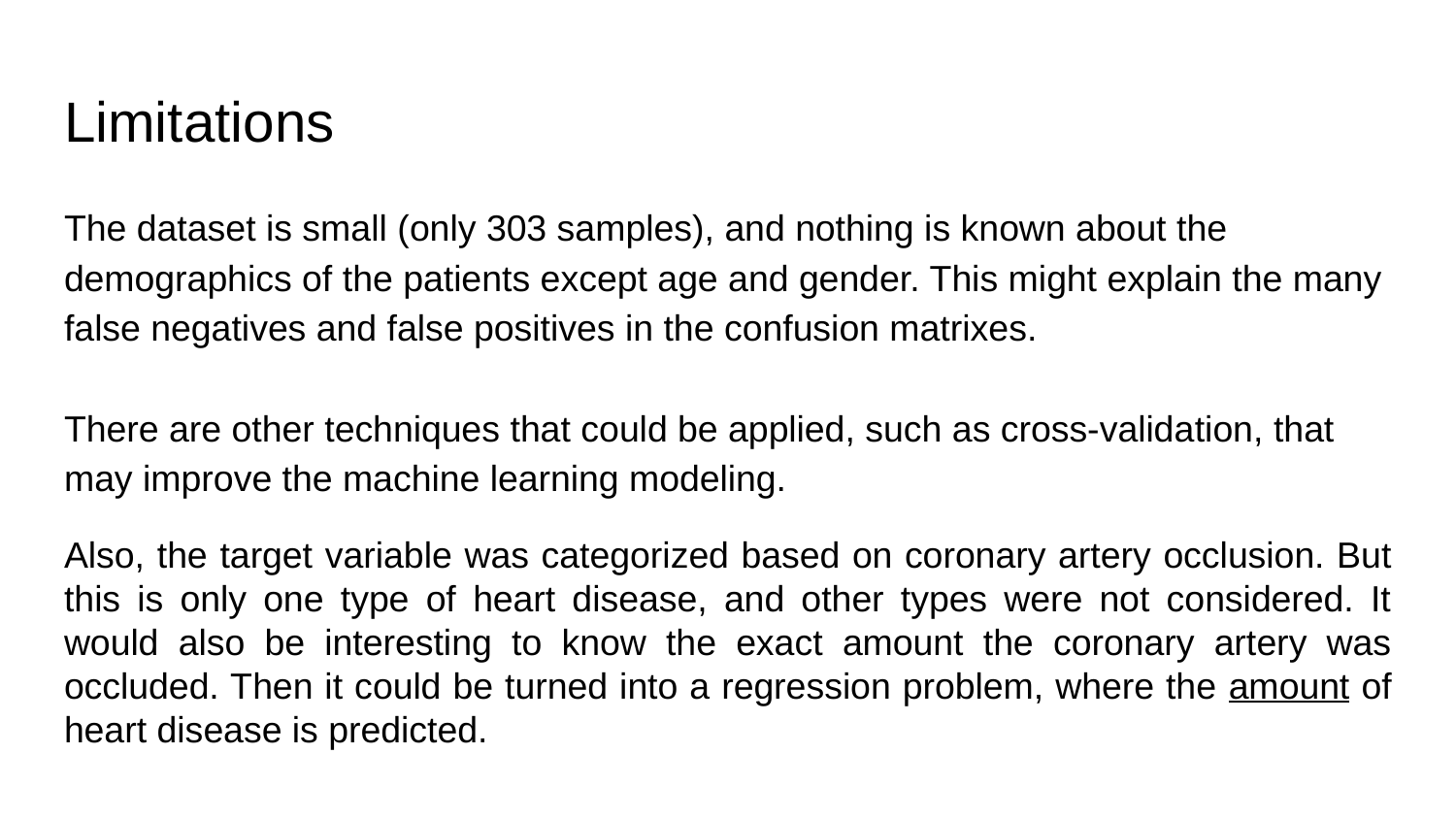

# Limitations
The dataset is small (only 303 samples), and nothing is known about the demographics of the patients except age and gender. This might explain the many false negatives and false positives in the confusion matrixes.

There are other techniques that could be applied, such as cross-validation, that may improve the machine learning modeling.
Also, the target variable was categorized based on coronary artery occlusion. But this is only one type of heart disease, and other types were not considered. It would also be interesting to know the exact amount the coronary artery was occluded. Then it could be turned into a regression problem, where the amount of heart disease is predicted.